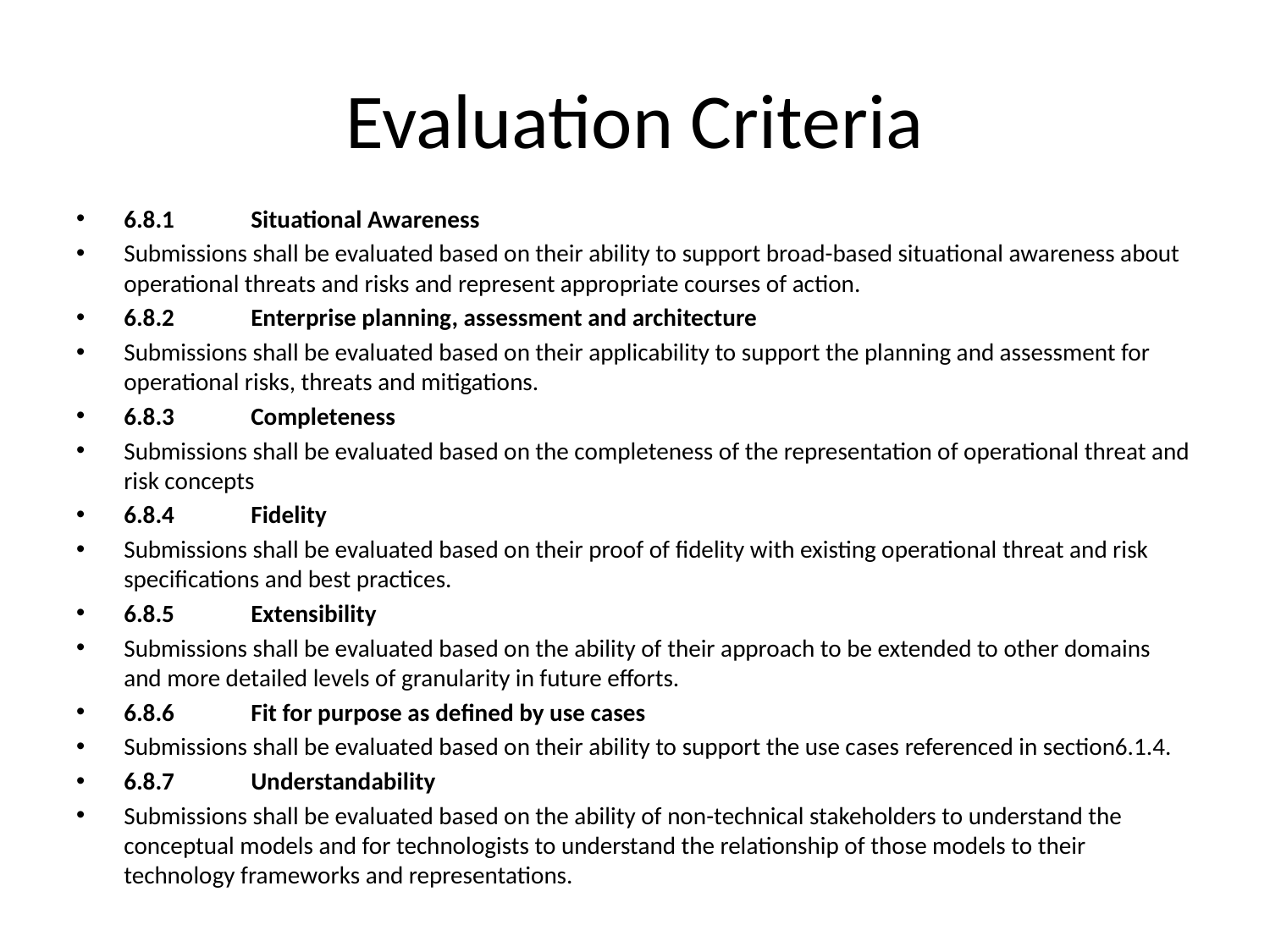

# Evaluation Criteria
6.8.1	Situational Awareness
Submissions shall be evaluated based on their ability to support broad-based situational awareness about operational threats and risks and represent appropriate courses of action.
6.8.2	Enterprise planning, assessment and architecture
Submissions shall be evaluated based on their applicability to support the planning and assessment for operational risks, threats and mitigations.
6.8.3	Completeness
Submissions shall be evaluated based on the completeness of the representation of operational threat and risk concepts
6.8.4	Fidelity
Submissions shall be evaluated based on their proof of fidelity with existing operational threat and risk specifications and best practices.
6.8.5	Extensibility
Submissions shall be evaluated based on the ability of their approach to be extended to other domains and more detailed levels of granularity in future efforts.
6.8.6	Fit for purpose as defined by use cases
Submissions shall be evaluated based on their ability to support the use cases referenced in section6.1.4.
6.8.7	Understandability
Submissions shall be evaluated based on the ability of non-technical stakeholders to understand the conceptual models and for technologists to understand the relationship of those models to their technology frameworks and representations.